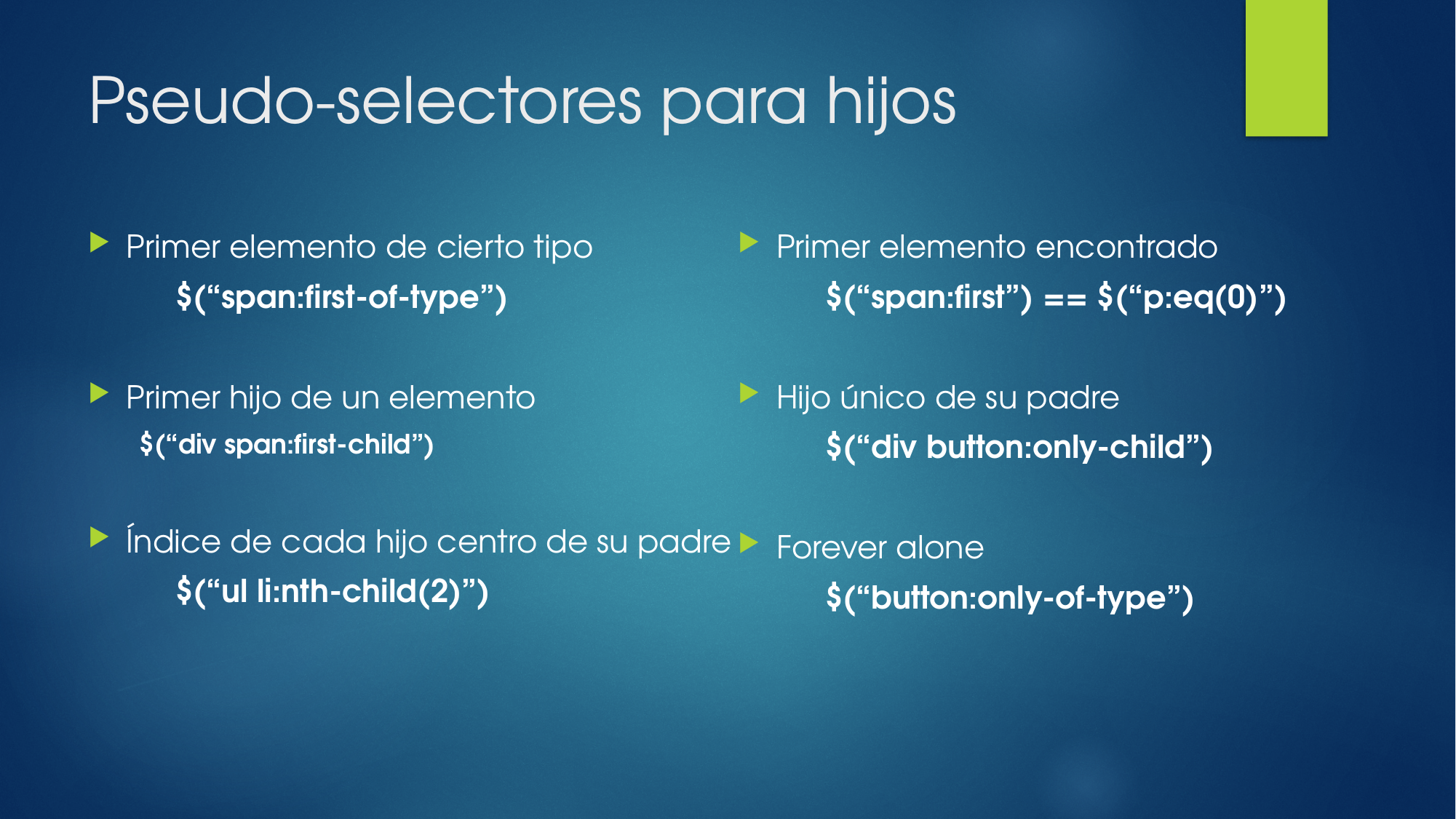

# Pseudo-selectores para hijos
Primer elemento de cierto tipo
	$(“span:first-of-type”)

Primer hijo de un elemento
$(“div span:first-child”)

Índice de cada hijo centro de su padre
	$(“ul li:nth-child(2)”)

Primer elemento encontrado
	$(“span:first”) == $(“p:eq(0)”)

Hijo único de su padre
	$(“div button:only-child”)

Forever alone
	$(“button:only-of-type”)